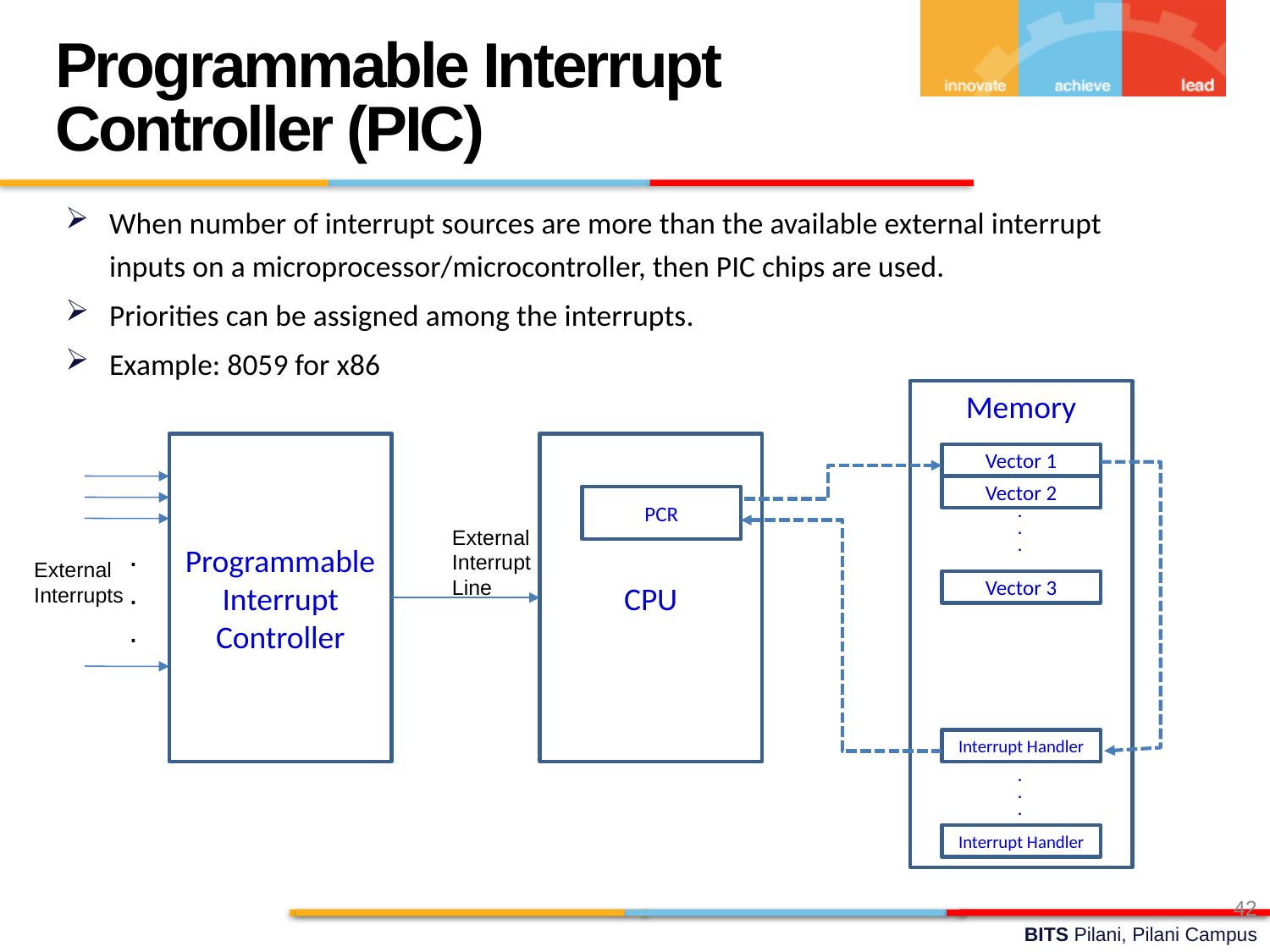

Programmable Interrupt Controller (PIC)
When number of interrupt sources are more than the available external interrupt inputs on a microprocessor/microcontroller, then PIC chips are used.
Priorities can be assigned among the interrupts.
Example: 8059 for x86
Memory
Programmable Interrupt Controller
CPU
Vector 1

Vector 2
PCR
.
.
.
External
Interrupt
Line

.
.
.
External
Interrupts
Vector 3
Interrupt Handler
.
.
.
Interrupt Handler
42